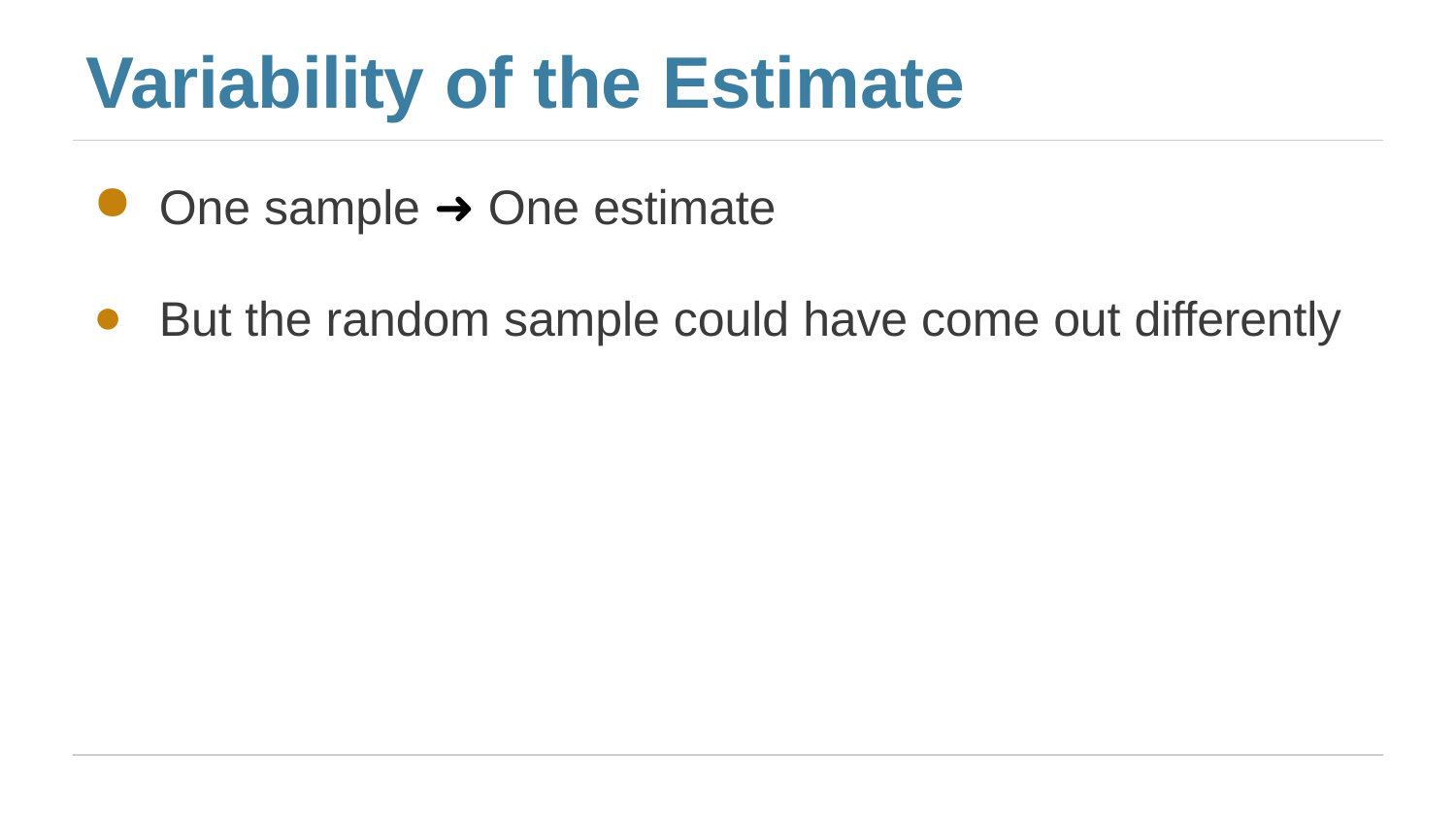

# Variability of the Estimate
One sample ➜ One estimate

But the random sample could have come out differently